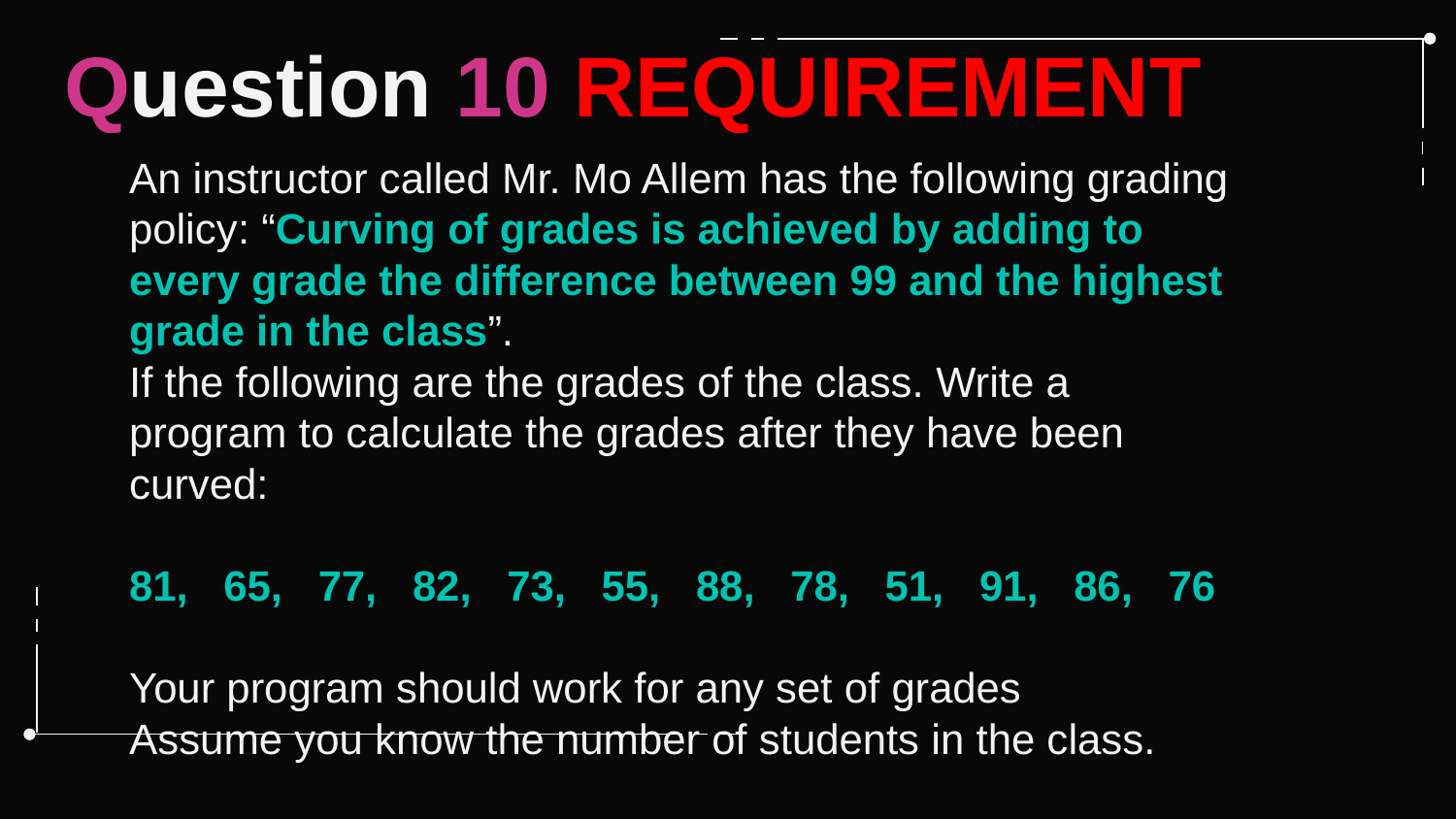

# Question 10 REQUIREMENT
An instructor called Mr. Mo Allem has the following grading policy: “Curving of grades is achieved by adding to every grade the difference between 99 and the highest grade in the class”.
If the following are the grades of the class. Write a program to calculate the grades after they have been curved:

81,   65,   77,   82,   73,   55,   88,   78,   51,   91,   86,   76

Your program should work for any set of grades
Assume you know the number of students in the class.